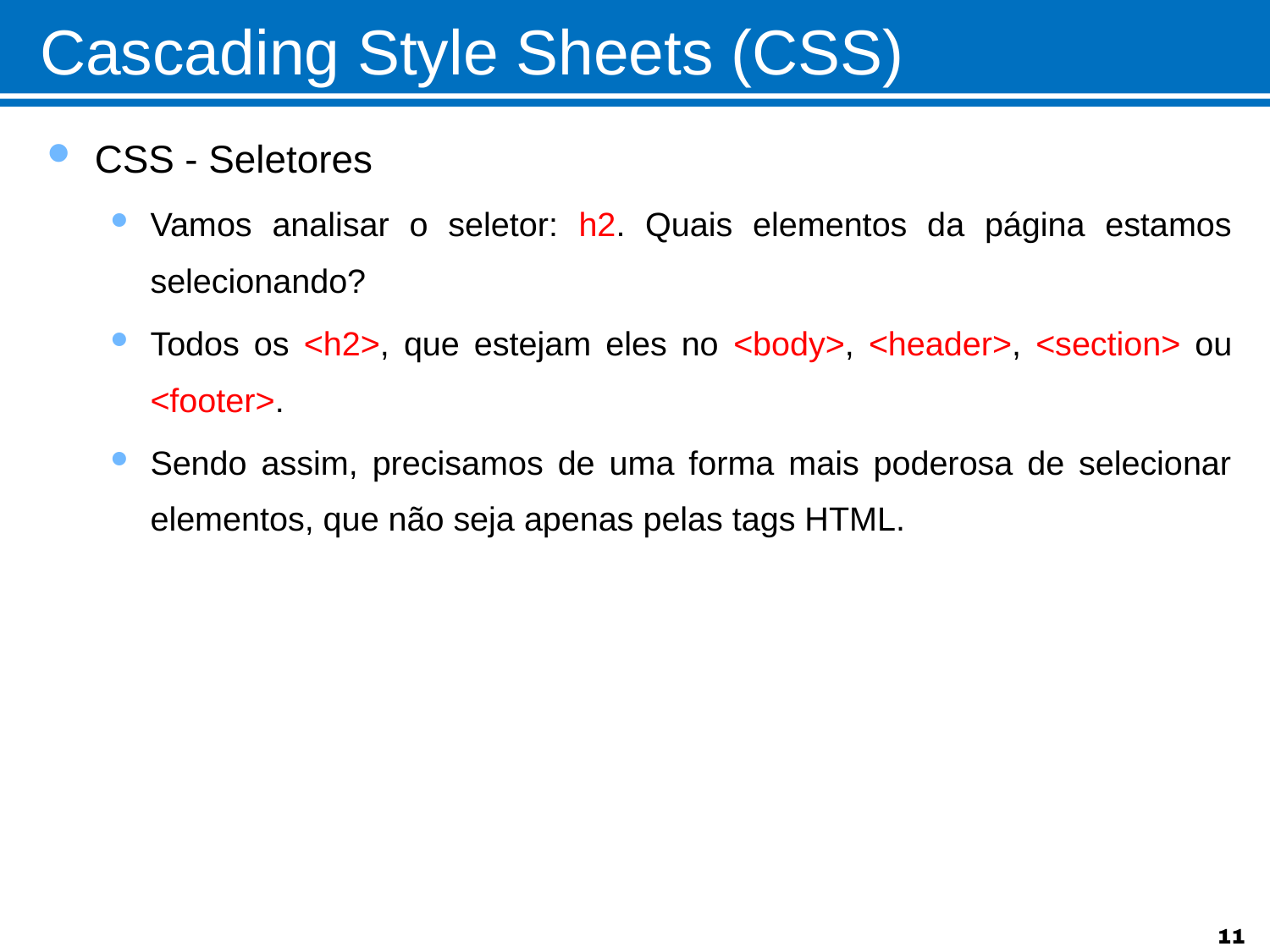

# Cascading Style Sheets (CSS)
CSS - Seletores
Vamos analisar o seletor: h2. Quais elementos da página estamos selecionando?
Todos os <h2>, que estejam eles no <body>, <header>, <section> ou <footer>.
Sendo assim, precisamos de uma forma mais poderosa de selecionar elementos, que não seja apenas pelas tags HTML.

11